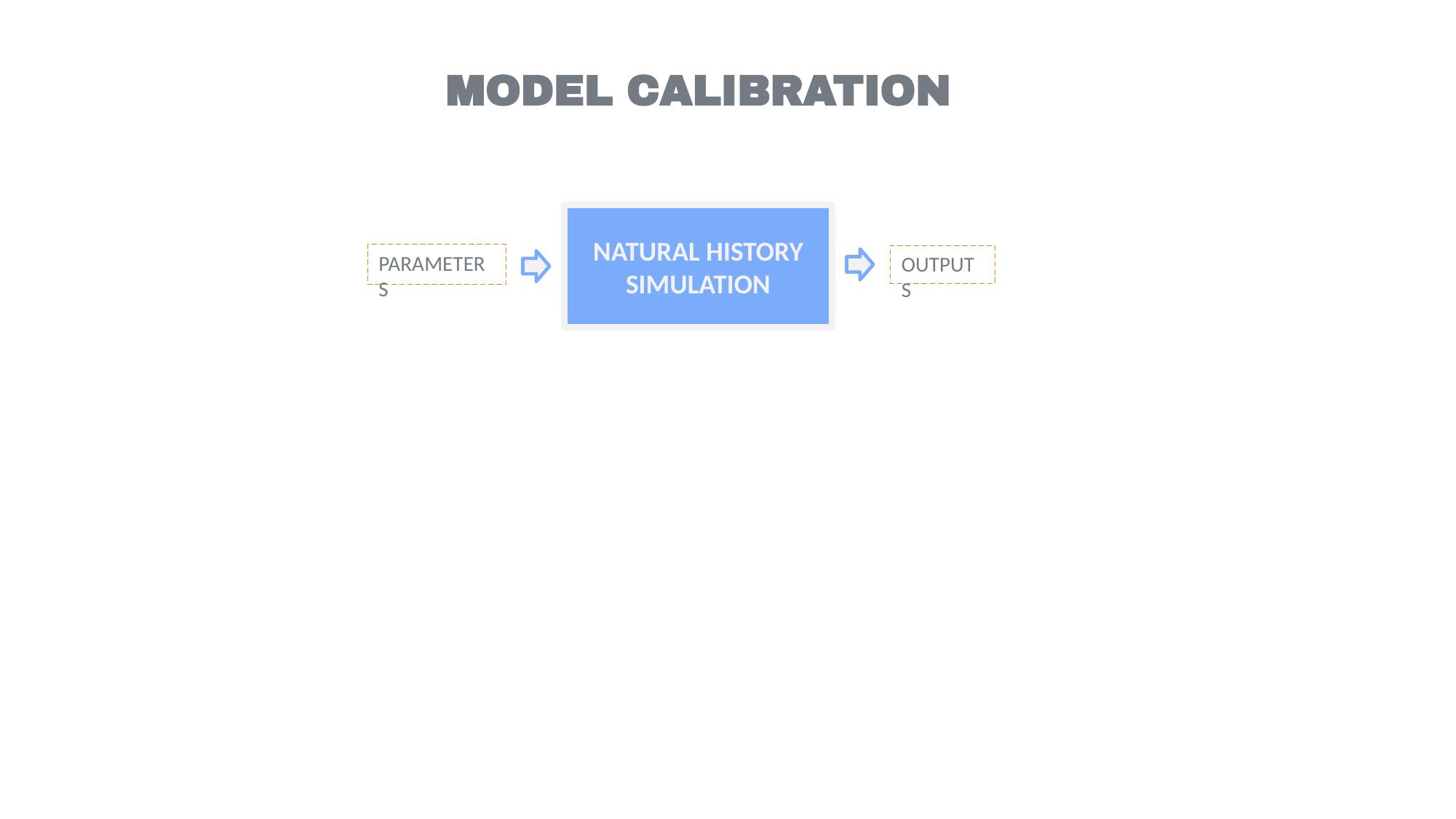

# MODEL CALIBRATION
NATURAL HISTORY
SIMULATION
PARAMETERS
OUTPUTS